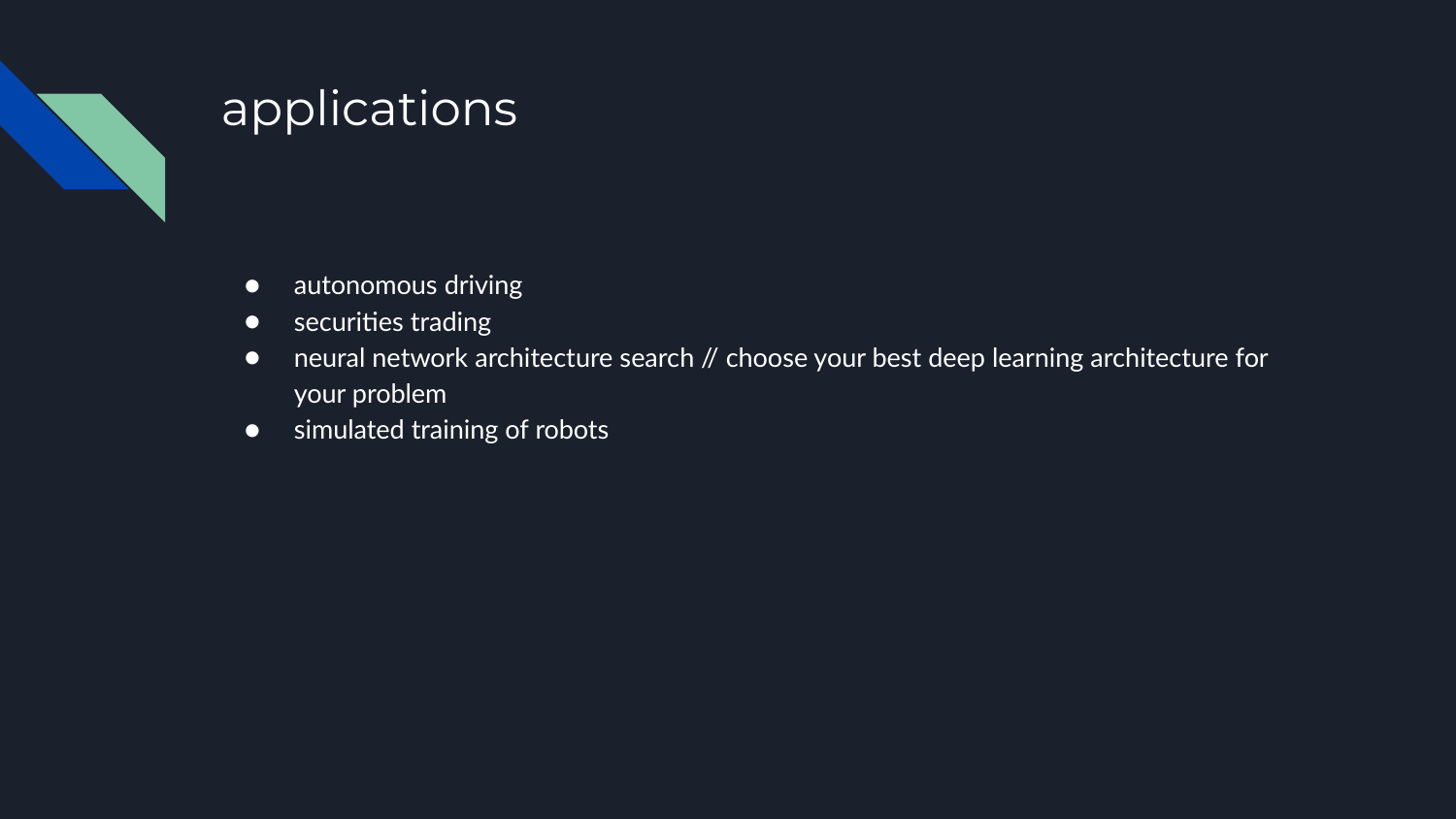

# applications
autonomous driving
securities trading
neural network architecture search // choose your best deep learning architecture for your problem
simulated training of robots